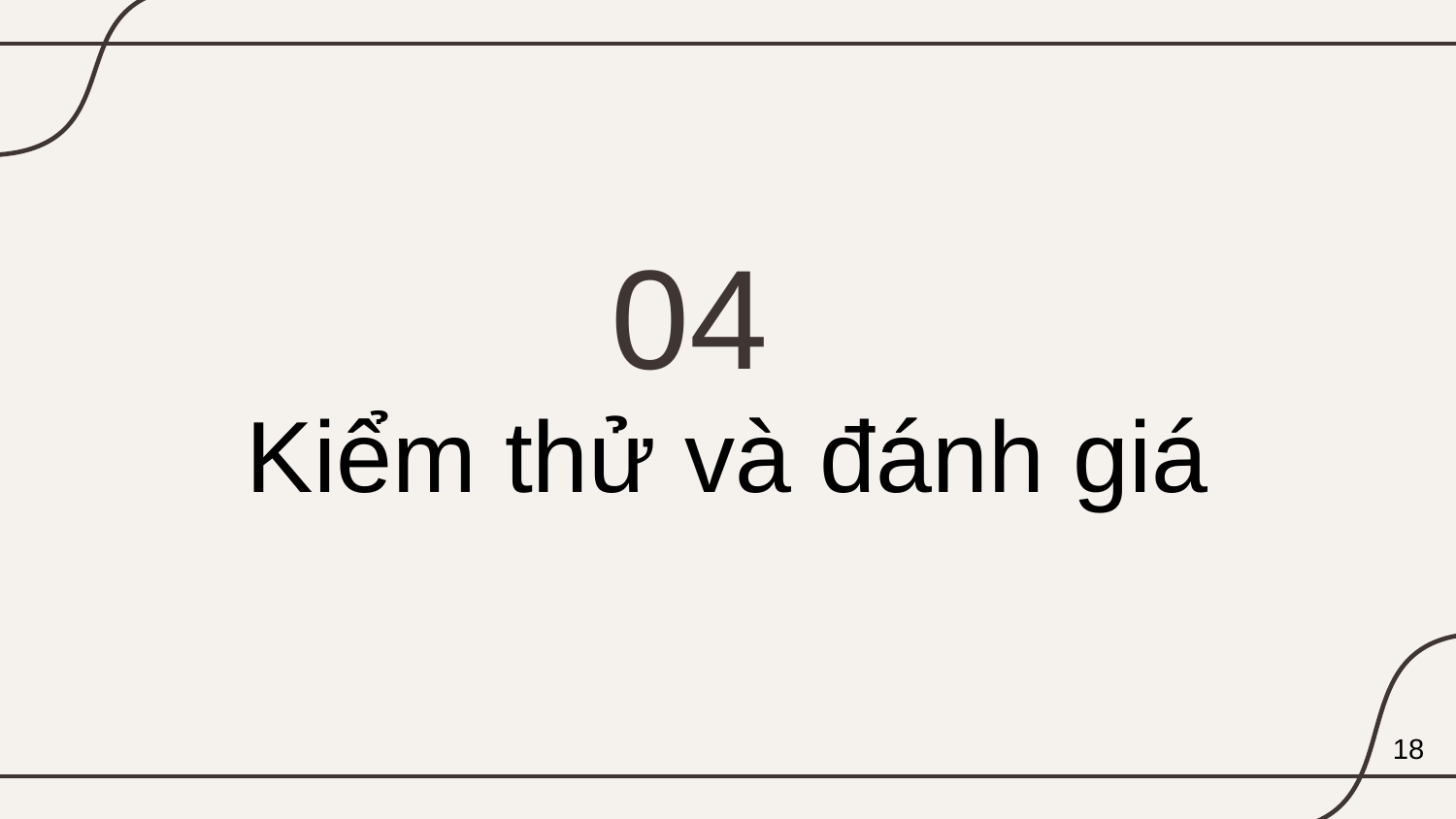

04
# Kiểm thử và đánh giá
18